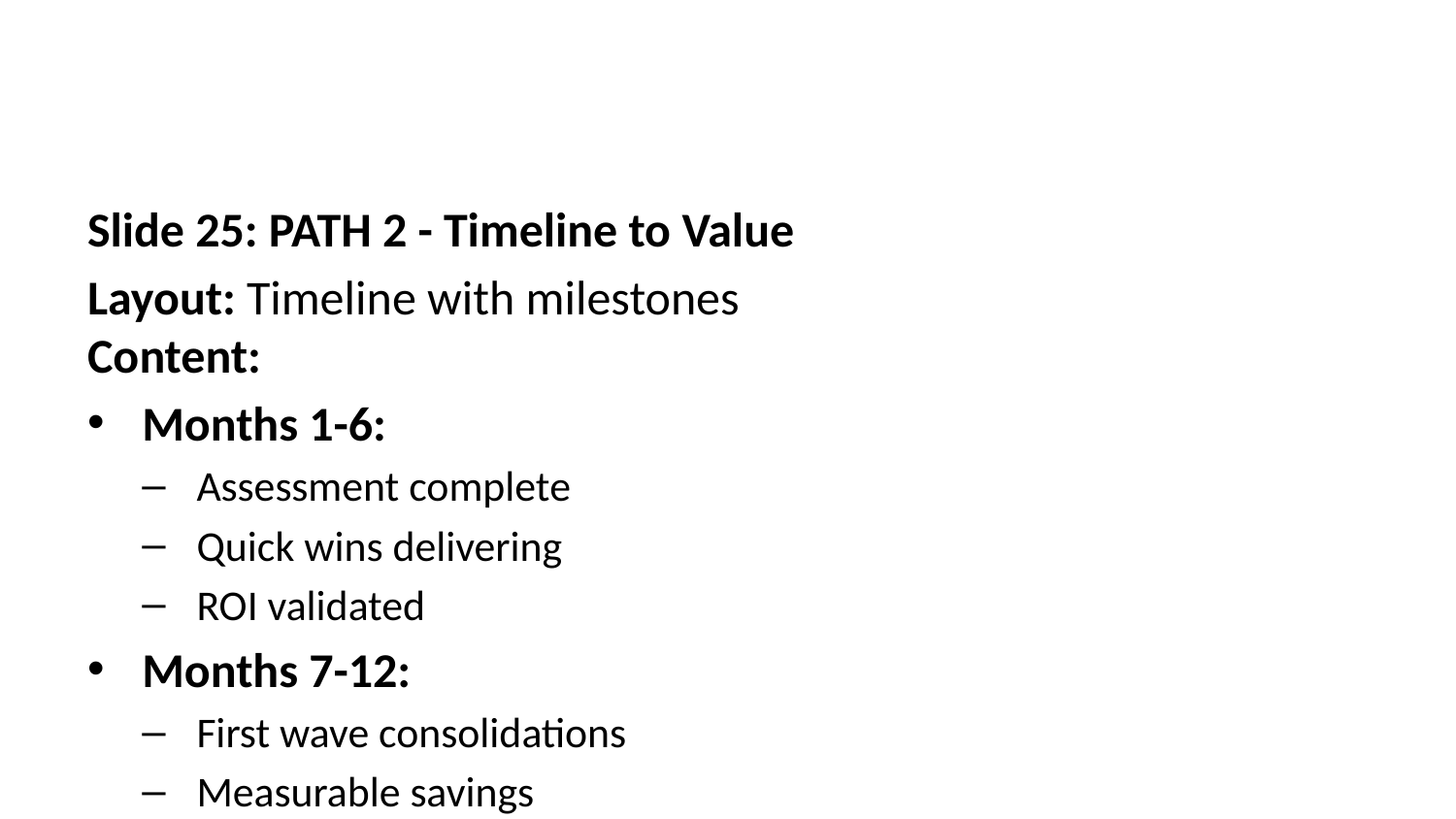

Slide 25: PATH 2 - Timeline to Value
Layout: Timeline with milestones
Content:
Months 1-6:
Assessment complete
Quick wins delivering
ROI validated
Months 7-12:
First wave consolidations
Measurable savings
AI pilots enabled
Months 13-24:
Major consolidations complete
Target savings achieved
Modern architecture in place
Visual: Timeline with checkpoints
Speaker Notes: Show value realization over time